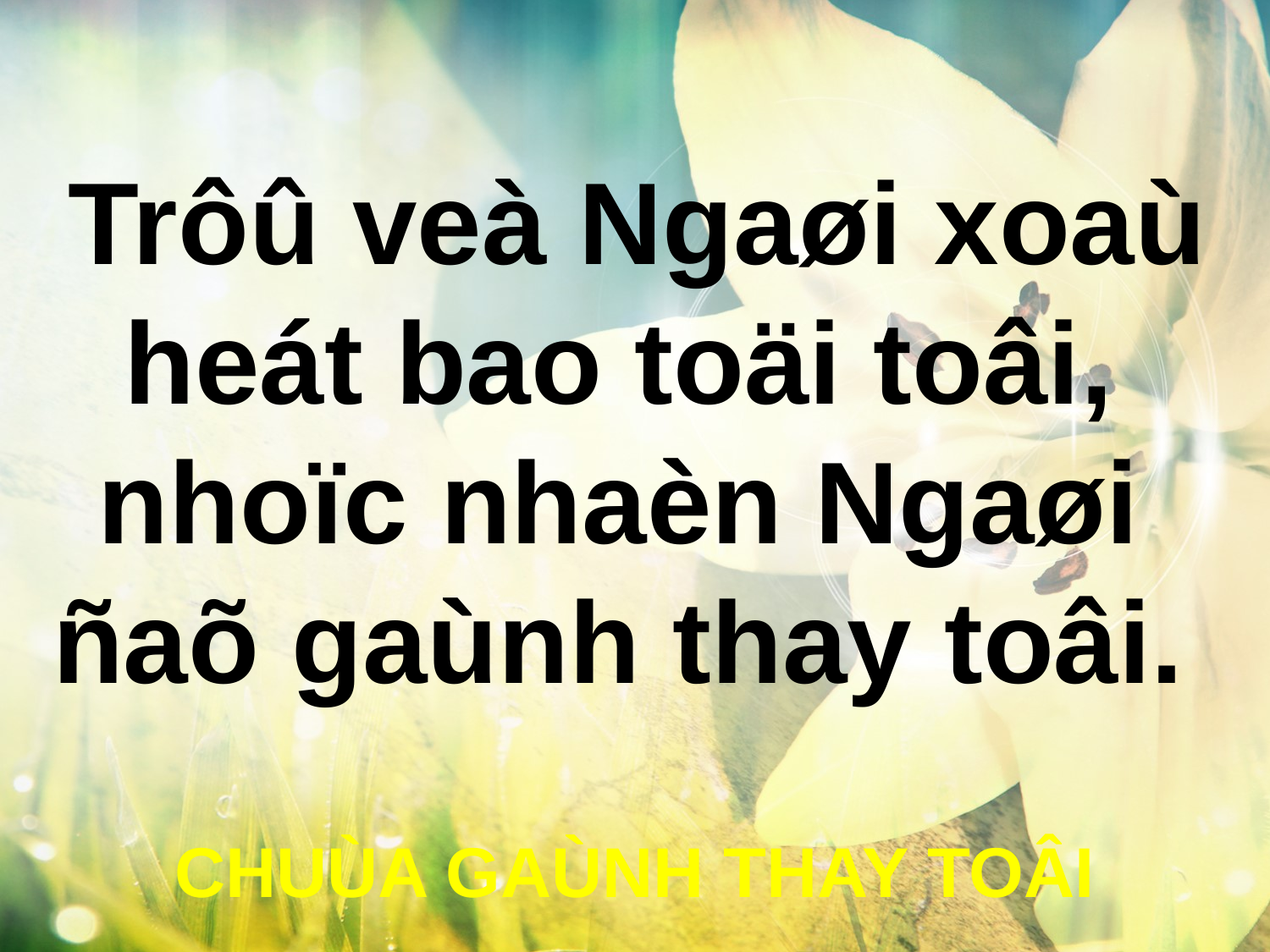

Trôû veà Ngaøi xoaù
heát bao toäi toâi,
nhoïc nhaèn Ngaøi
ñaõ gaùnh thay toâi.
CHUÙA GAÙNH THAY TOÂI